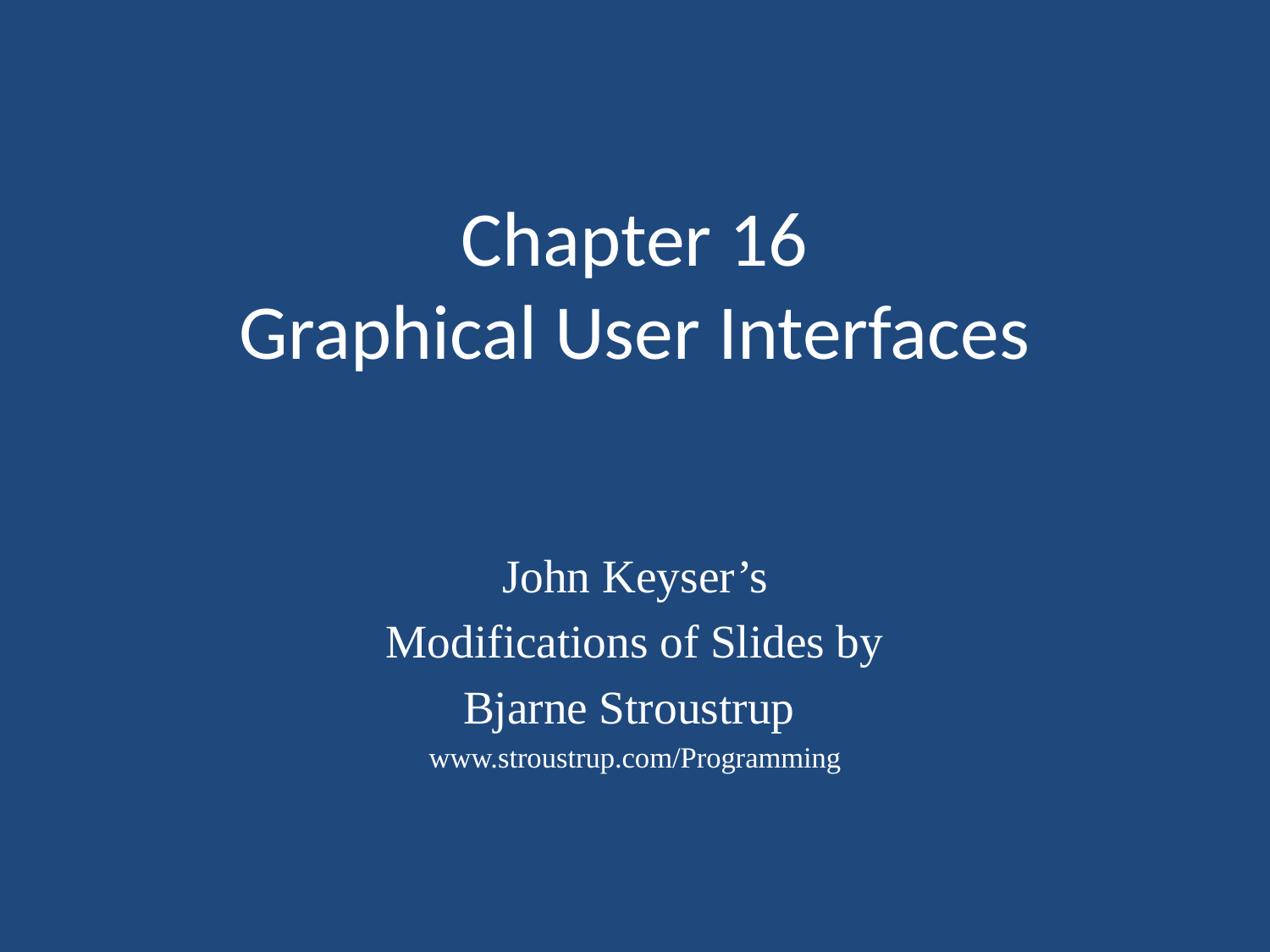

# Chapter 16 Graphical User Interfaces
John Keyser’s
Modifications of Slides by
Bjarne Stroustrup
www.stroustrup.com/Programming